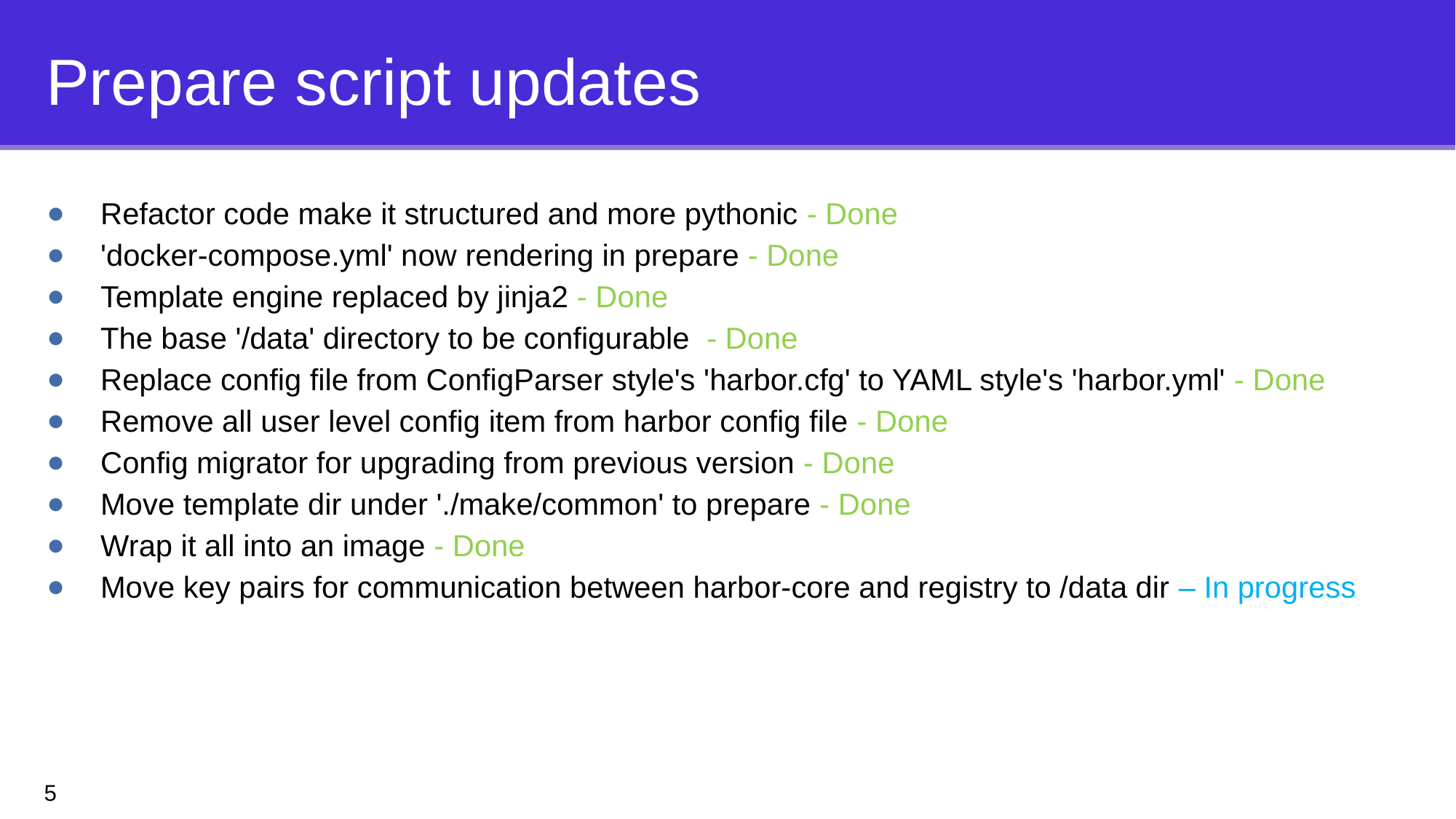

# Prepare script updates
Refactor code make it structured and more pythonic - Done
'docker-compose.yml' now rendering in prepare - Done
Template engine replaced by jinja2 - Done
The base '/data' directory to be configurable  - Done
Replace config file from ConfigParser style's 'harbor.cfg' to YAML style's 'harbor.yml' - Done
Remove all user level config item from harbor config file - Done
Config migrator for upgrading from previous version - Done
Move template dir under './make/common' to prepare - Done
Wrap it all into an image - Done
Move key pairs for communication between harbor-core and registry to /data dir – In progress

5